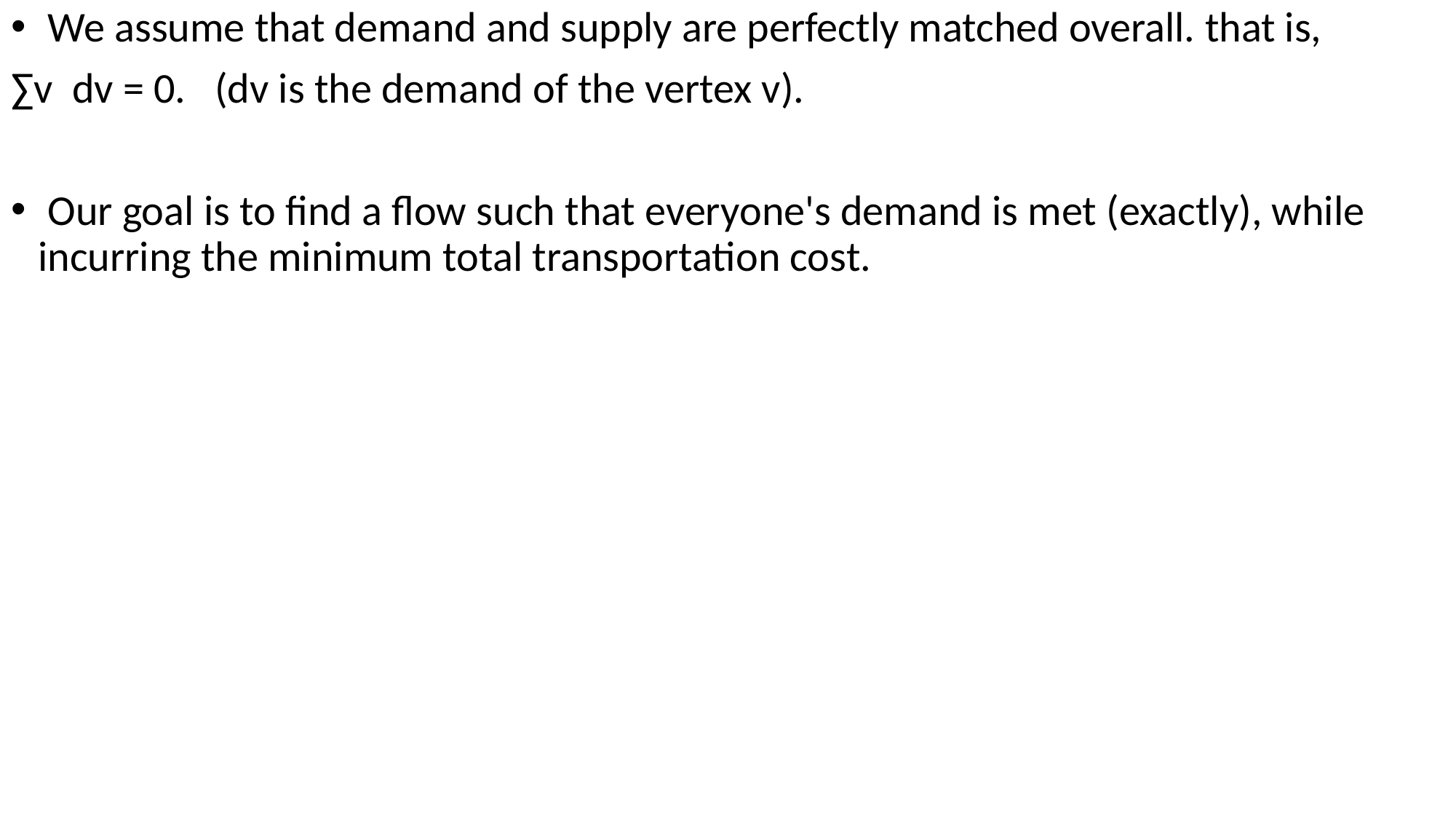

We assume that demand and supply are perfectly matched overall. that is,
∑v  dv = 0.   (dv is the demand of the vertex v).

 Our goal is to find a flow such that everyone's demand is met (exactly), while incurring the minimum total transportation cost.